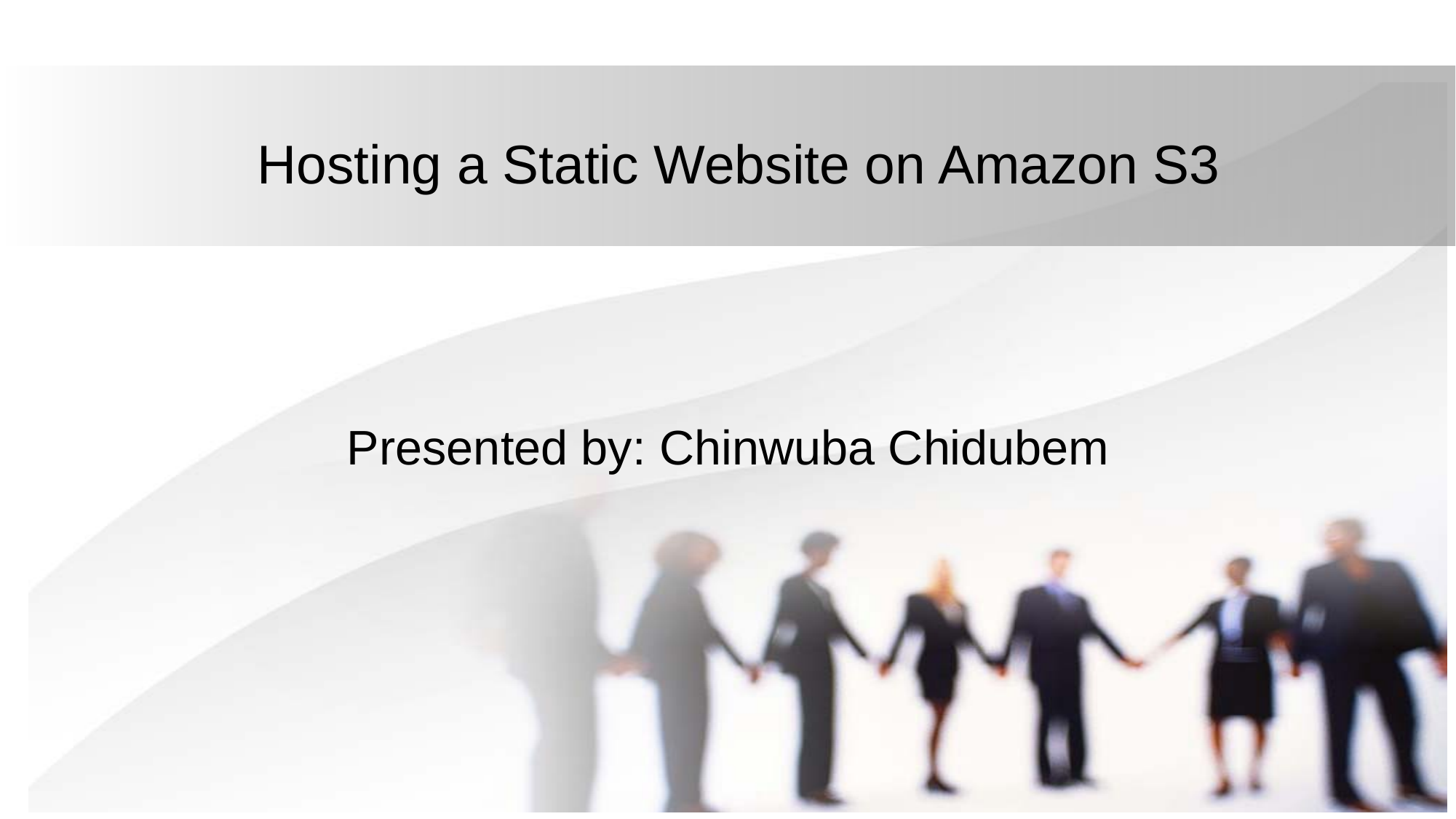

# Hosting a Static Website on Amazon S3
Presented by: Chinwuba Chidubem